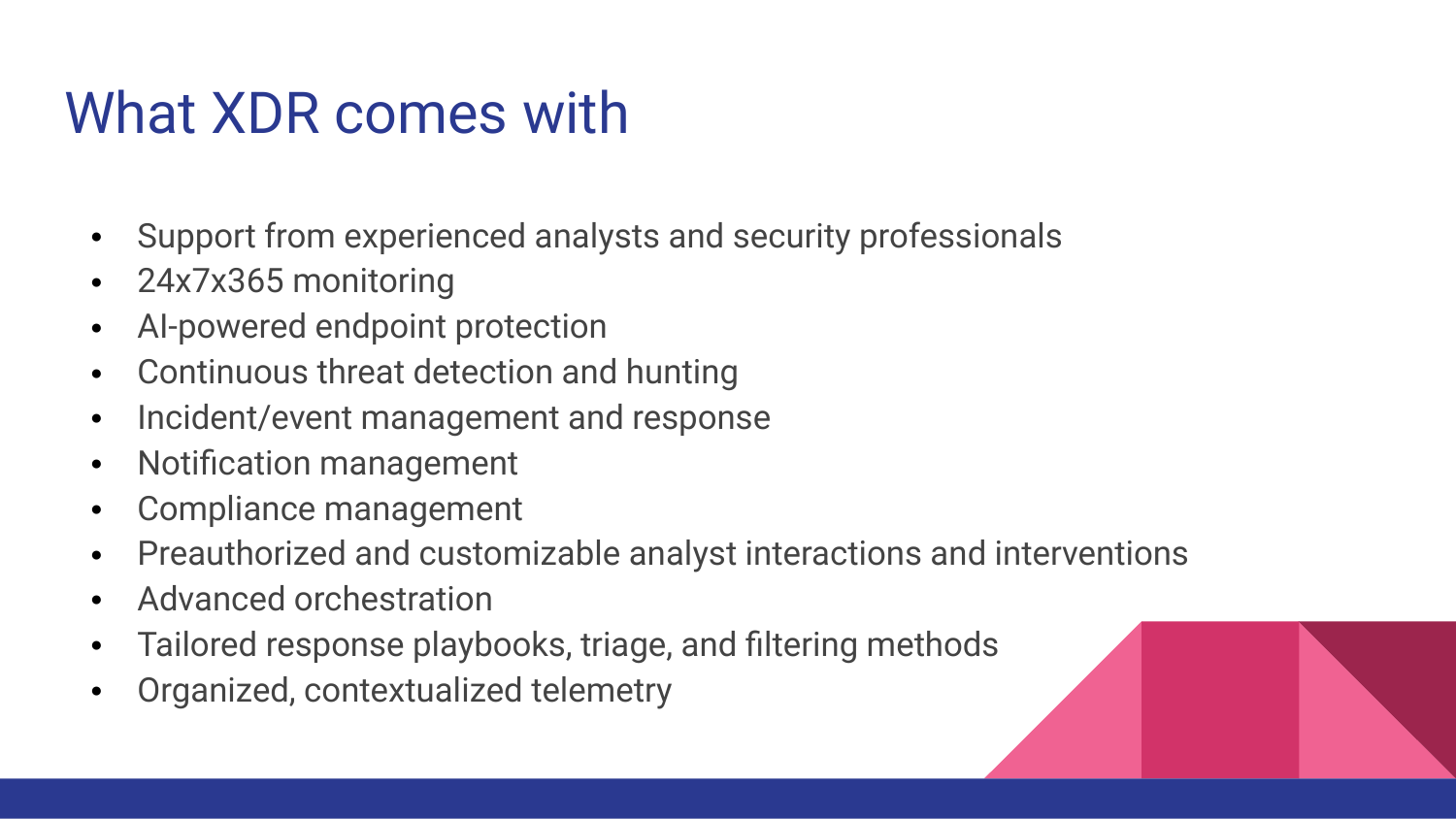

# What XDR comes with
Support from experienced analysts and security professionals
24x7x365 monitoring
AI-powered endpoint protection
Continuous threat detection and hunting
Incident/event management and response
Notification management
Compliance management
Preauthorized and customizable analyst interactions and interventions
Advanced orchestration
Tailored response playbooks, triage, and filtering methods
Organized, contextualized telemetry